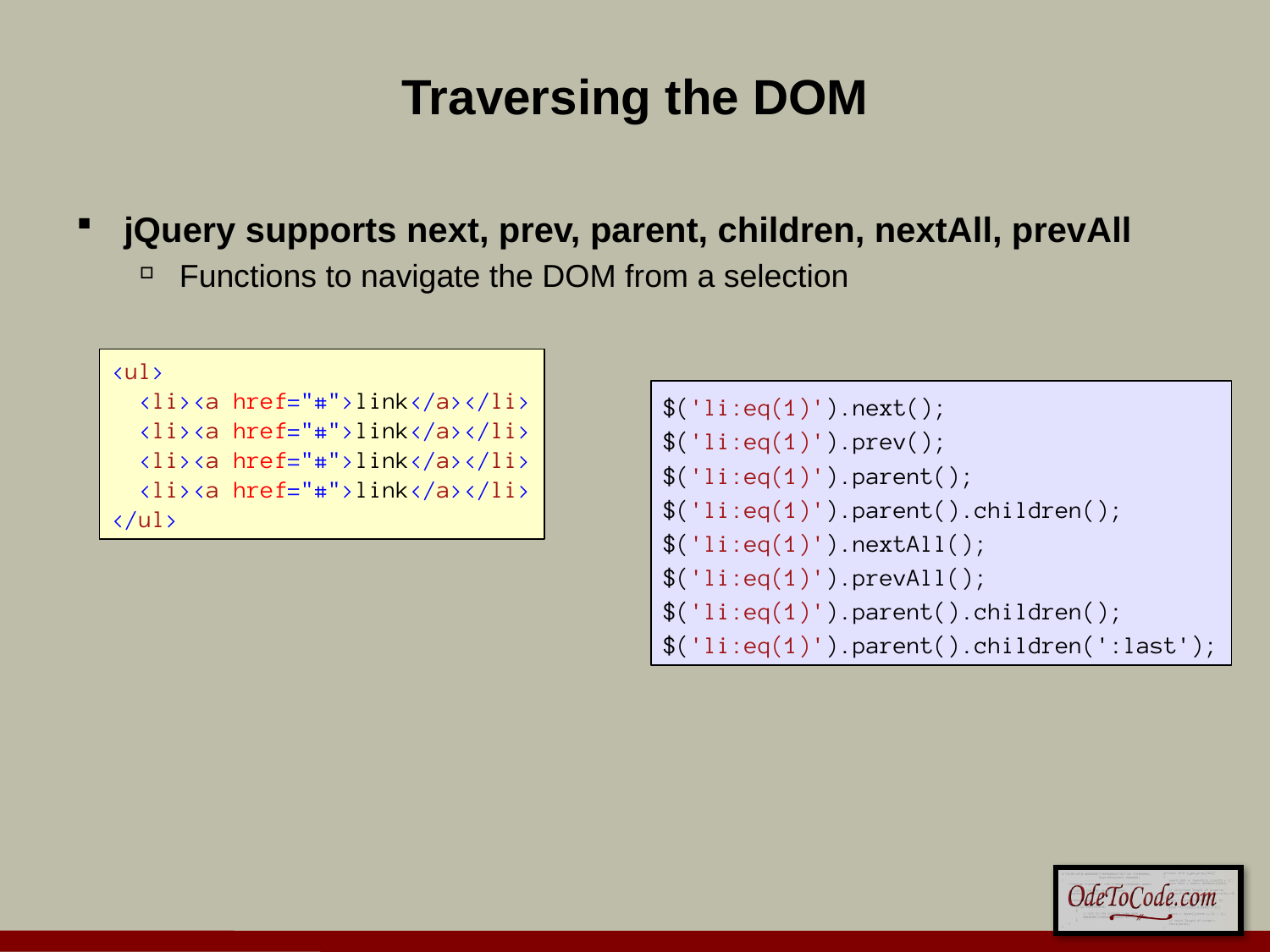

# Traversing the DOM
jQuery supports next, prev, parent, children, nextAll, prevAll
Functions to navigate the DOM from a selection
<ul>
  <li><a href="#">link</a></li>
  <li><a href="#">link</a></li>
  <li><a href="#">link</a></li>
  <li><a href="#">link</a></li>
</ul>
$('li:eq(1)').next();
$('li:eq(1)').prev();
$('li:eq(1)').parent();
$('li:eq(1)').parent().children();
$('li:eq(1)').nextAll();
$('li:eq(1)').prevAll();
$('li:eq(1)').parent().children();
$('li:eq(1)').parent().children(':last');